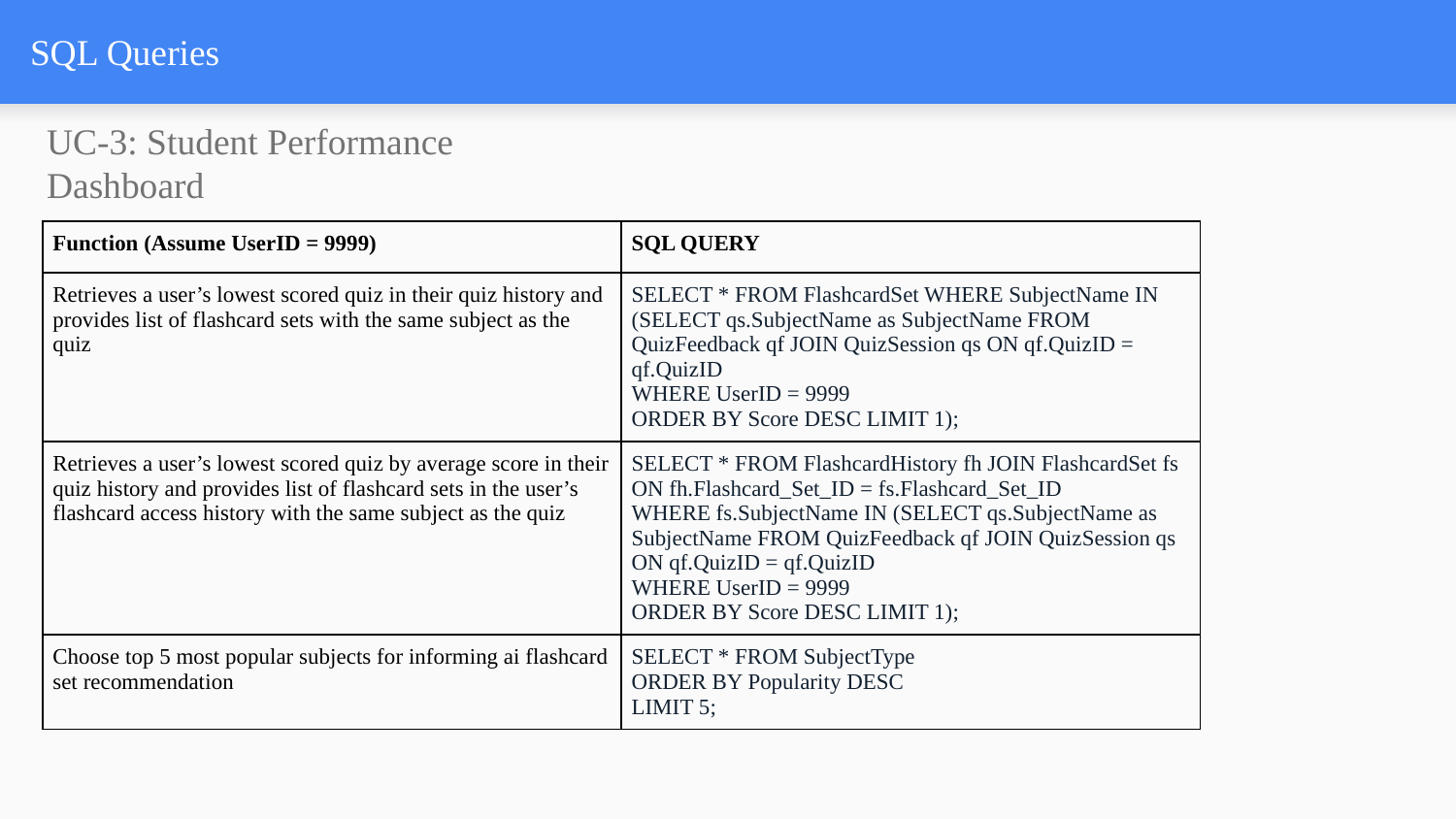

# SQL Queries
UC-3: Student Performance Dashboard

| Function (Assume UserID = 9999) | SQL QUERY |
| --- | --- |
| Retrieves a user’s lowest scored quiz in their quiz history and provides list of flashcard sets with the same subject as the quiz | SELECT \* FROM FlashcardSet WHERE SubjectName IN (SELECT qs.SubjectName as SubjectName FROM QuizFeedback qf JOIN QuizSession qs ON qf.QuizID = qf.QuizID WHERE UserID = 9999 ORDER BY Score DESC LIMIT 1); |
| Retrieves a user’s lowest scored quiz by average score in their quiz history and provides list of flashcard sets in the user’s flashcard access history with the same subject as the quiz | SELECT \* FROM FlashcardHistory fh JOIN FlashcardSet fs ON fh.Flashcard\_Set\_ID = fs.Flashcard\_Set\_ID WHERE fs.SubjectName IN (SELECT qs.SubjectName as SubjectName FROM QuizFeedback qf JOIN QuizSession qs ON qf.QuizID = qf.QuizID WHERE UserID = 9999 ORDER BY Score DESC LIMIT 1); |
| Choose top 5 most popular subjects for informing ai flashcard set recommendation | SELECT \* FROM SubjectType ORDER BY Popularity DESC LIMIT 5; |